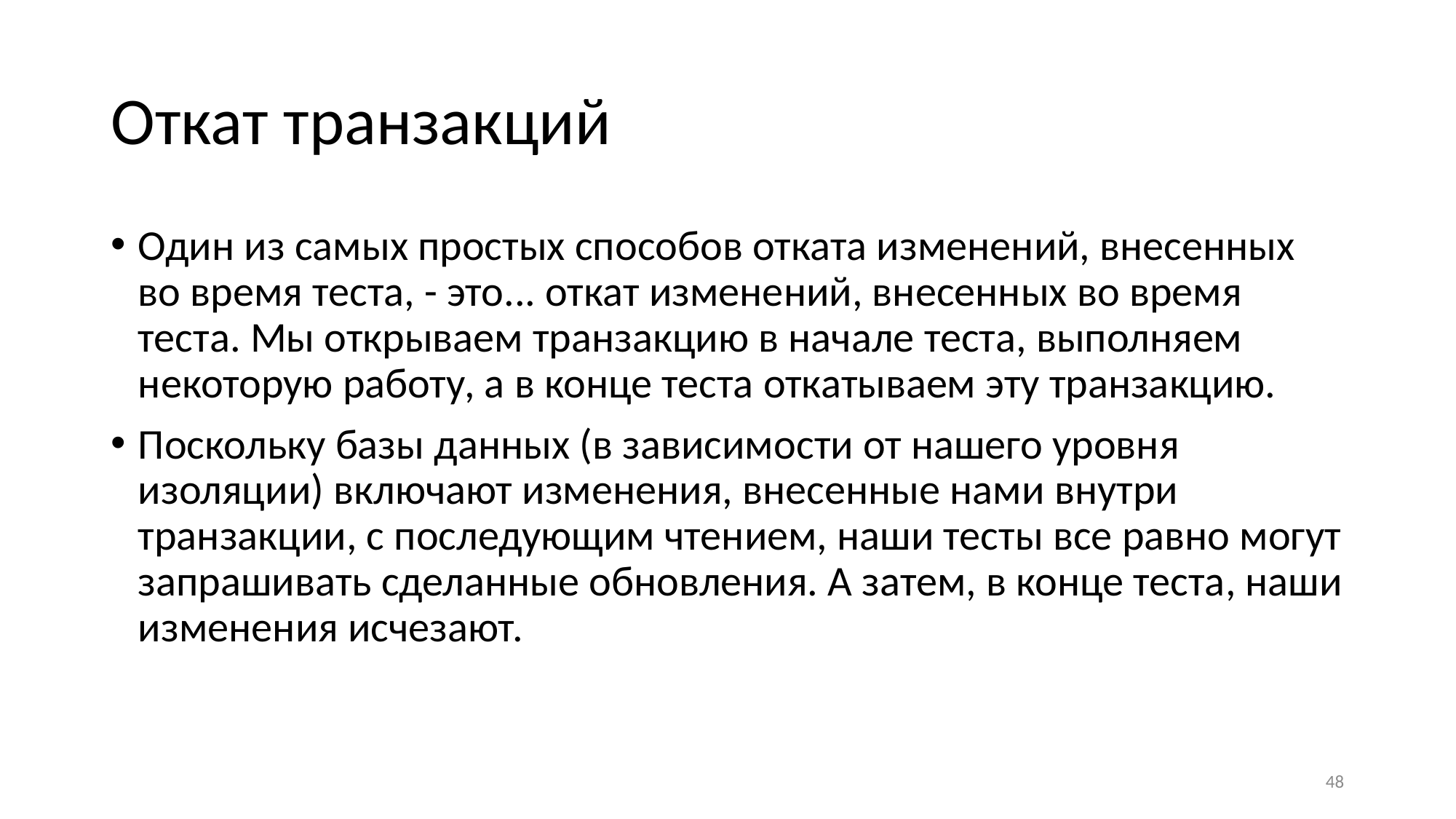

# Откат транзакций
Один из самых простых способов отката изменений, внесенных во время теста, - это... откат изменений, внесенных во время теста. Мы открываем транзакцию в начале теста, выполняем некоторую работу, а в конце теста откатываем эту транзакцию.
Поскольку базы данных (в зависимости от нашего уровня изоляции) включают изменения, внесенные нами внутри транзакции, с последующим чтением, наши тесты все равно могут запрашивать сделанные обновления. А затем, в конце теста, наши изменения исчезают.
48